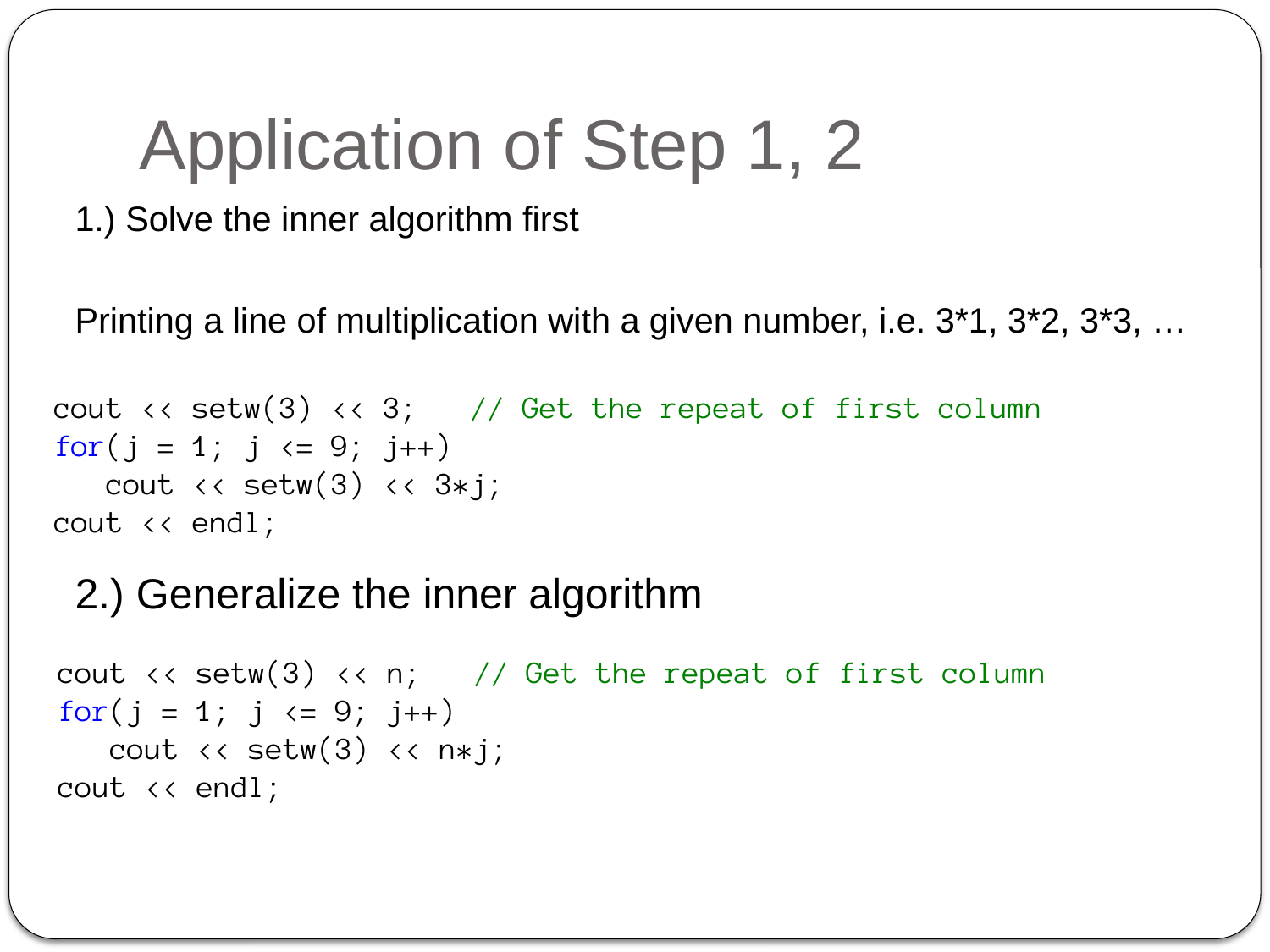

# Application of Step 1, 2
1.) Solve the inner algorithm first

Printing a line of multiplication with a given number, i.e. 3*1, 3*2, 3*3, …

cout << setw(3) << 3;   // Get the repeat of first column
for(j = 1; j <= 9; j++)
   cout << setw(3) << 3*j;
cout << endl;

2.) Generalize the inner algorithm

cout << setw(3) << n;   // Get the repeat of first column
for(j = 1; j <= 9; j++)
   cout << setw(3) << n*j;
cout << endl;